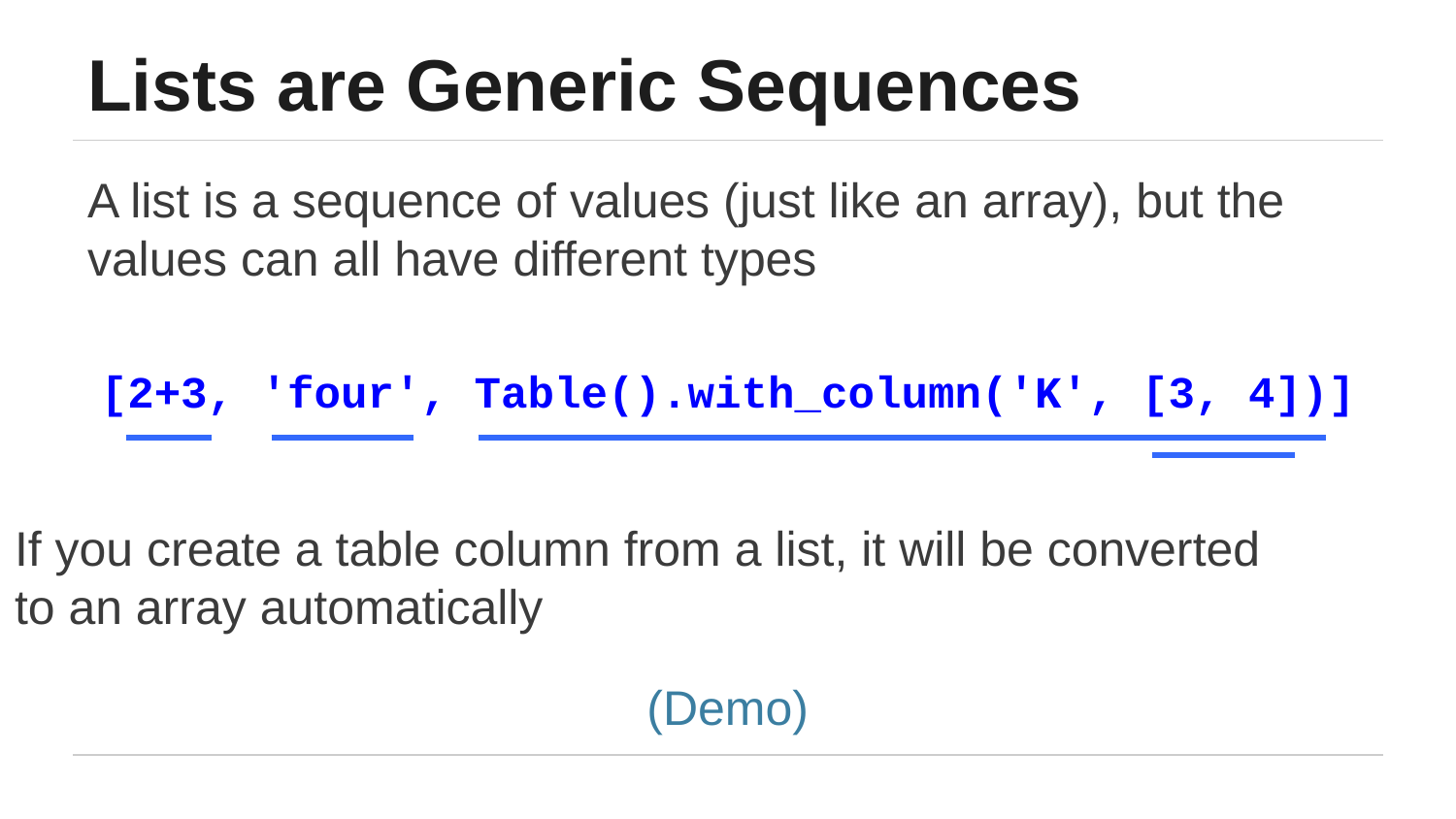

# Lists are Generic Sequences
A list is a sequence of values (just like an array), but the values can all have different types

[2+3, 'four', Table().with_column('K', [3, 4])]
If you create a table column from a list, it will be converted to an array automatically

(Demo)